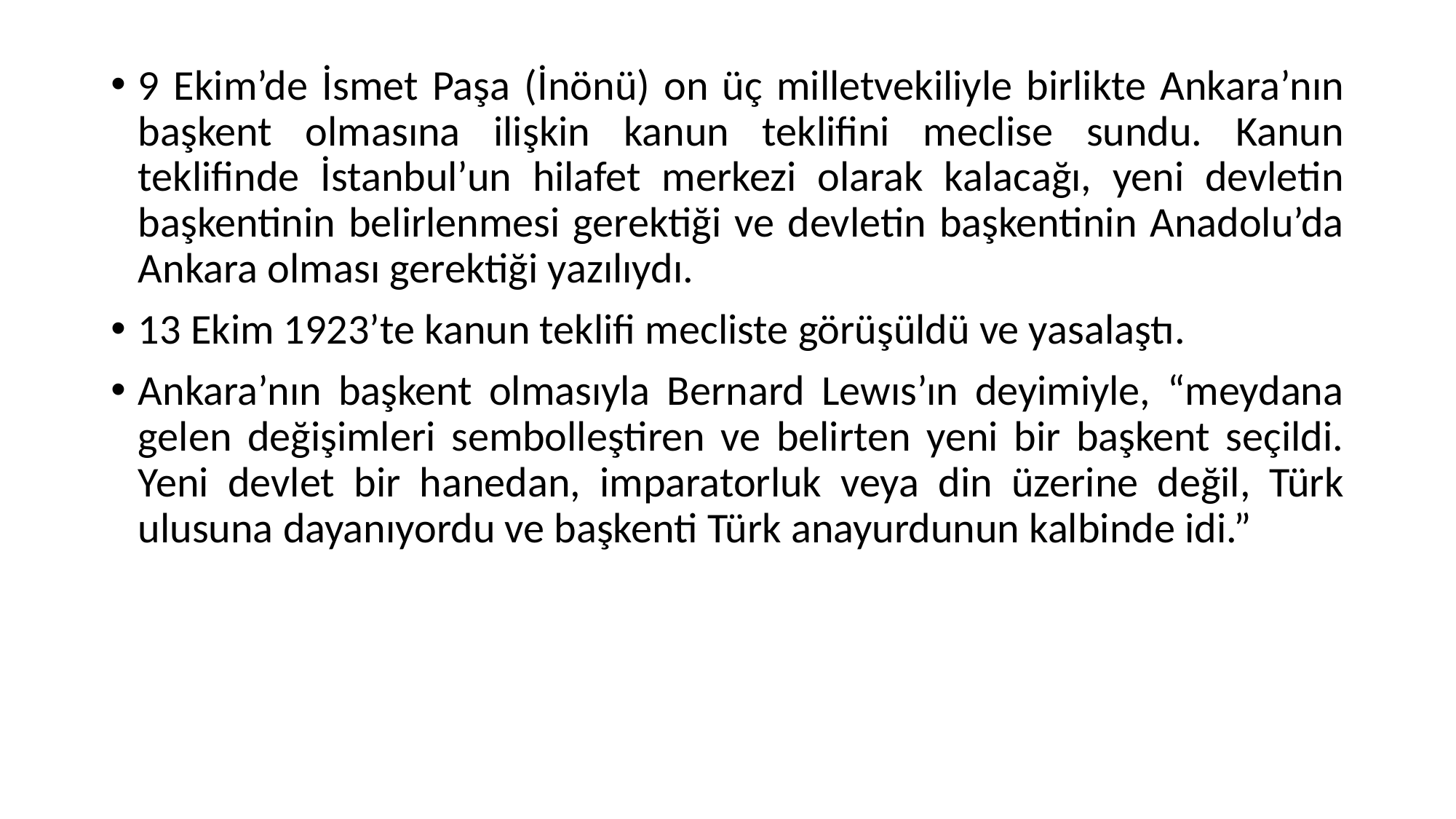

9 Ekim’de İsmet Paşa (İnönü) on üç milletvekiliyle birlikte Ankara’nın başkent olmasına ilişkin kanun teklifini meclise sundu. Kanun teklifinde İstanbul’un hilafet merkezi olarak kalacağı, yeni devletin başkentinin belirlenmesi gerektiği ve devletin başkentinin Anadolu’da Ankara olması gerektiği yazılıydı.
13 Ekim 1923’te kanun teklifi mecliste görüşüldü ve yasalaştı.
Ankara’nın başkent olmasıyla Bernard Lewıs’ın deyimiyle, “meydana gelen değişimleri sembolleştiren ve belirten yeni bir başkent seçildi. Yeni devlet bir hanedan, imparatorluk veya din üzerine değil, Türk ulusuna dayanıyordu ve başkenti Türk anayurdunun kalbinde idi.”